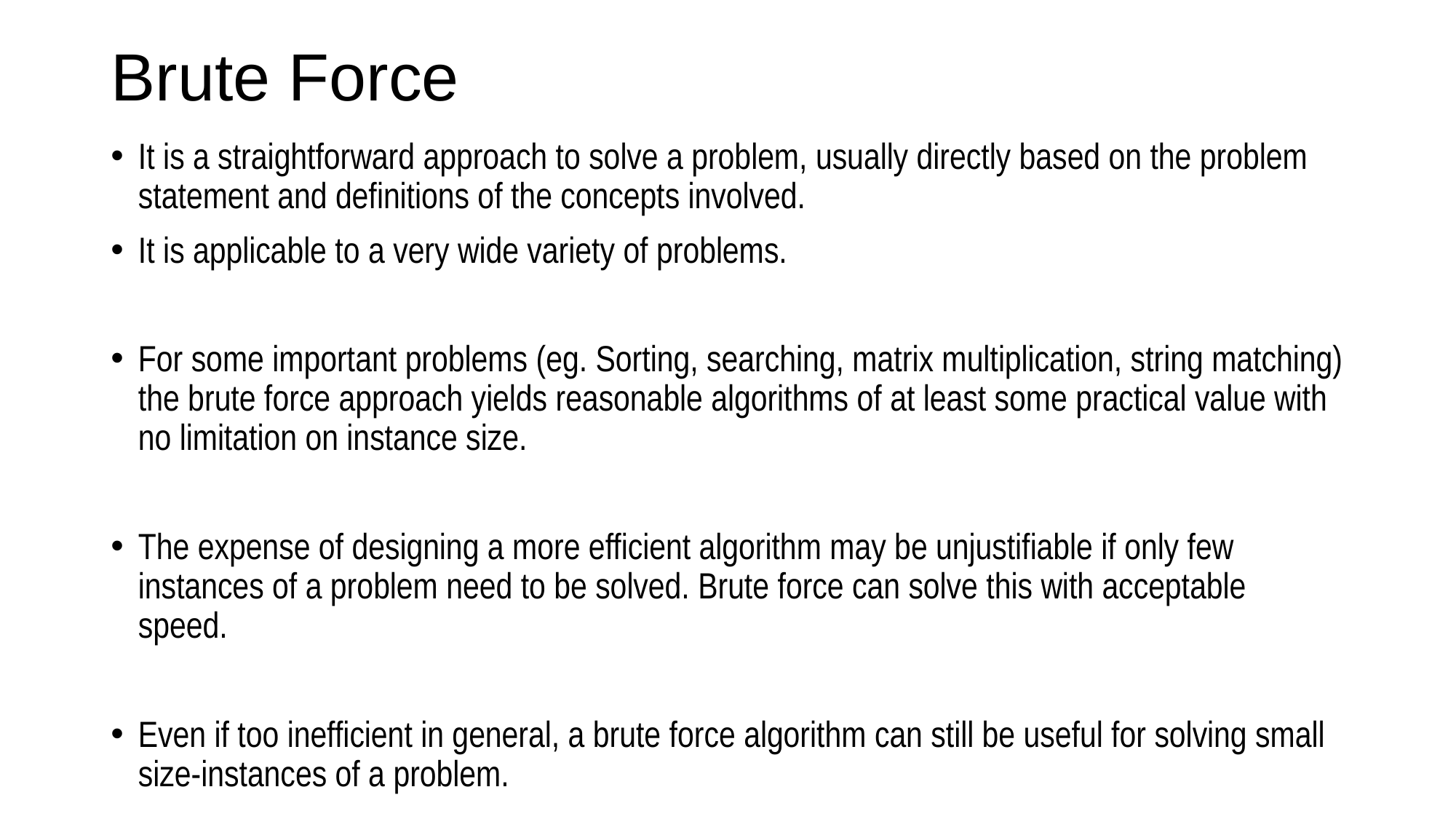

# Brute Force
It is a straightforward approach to solve a problem, usually directly based on the problem statement and definitions of the concepts involved.
It is applicable to a very wide variety of problems.

For some important problems (eg. Sorting, searching, matrix multiplication, string matching) the brute force approach yields reasonable algorithms of at least some practical value with no limitation on instance size.

The expense of designing a more efficient algorithm may be unjustifiable if only few instances of a problem need to be solved. Brute force can solve this with acceptable speed.

Even if too inefficient in general, a brute force algorithm can still be useful for solving small size-instances of a problem.